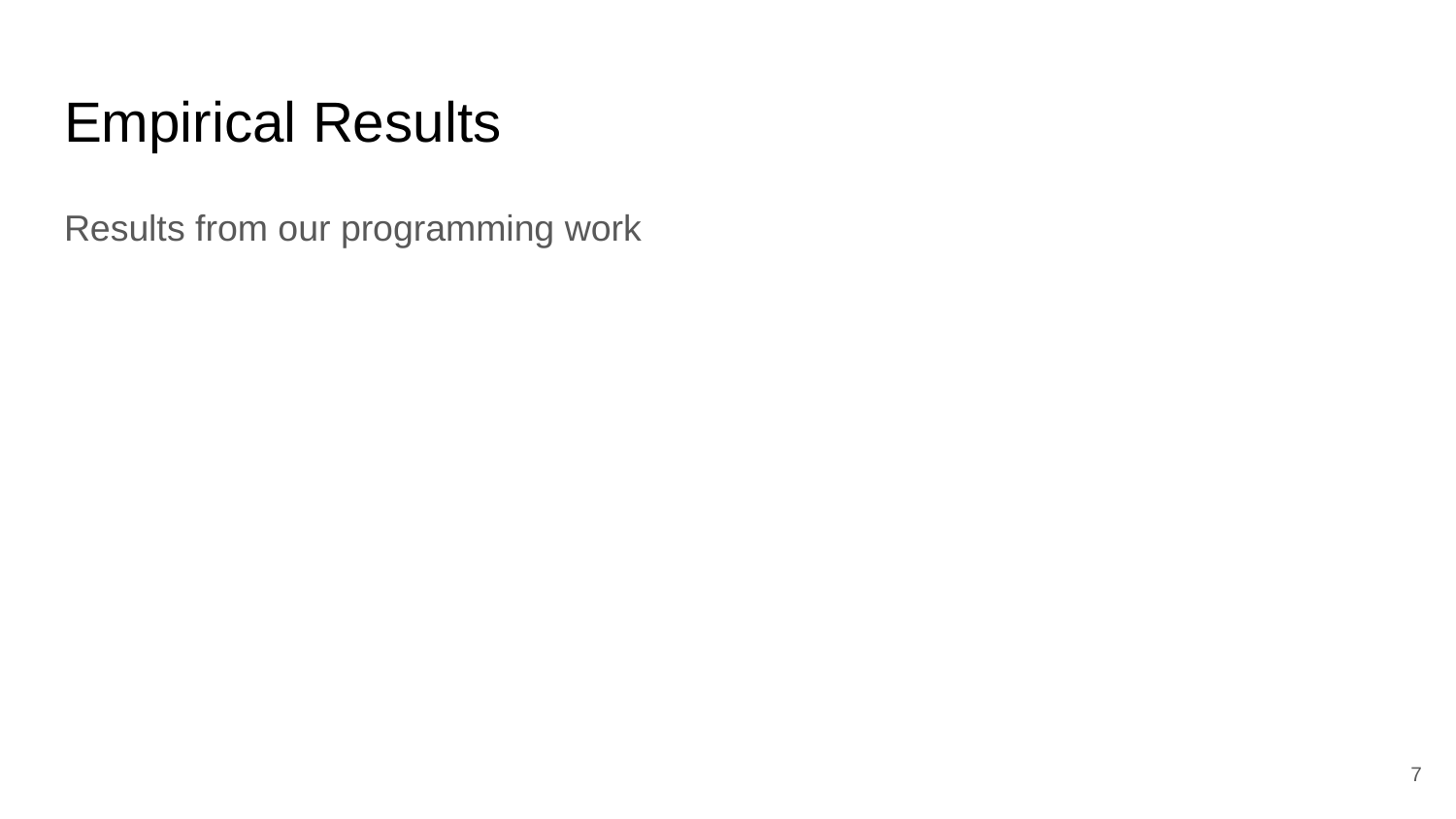

# Empirical Results
Results from our programming work
7